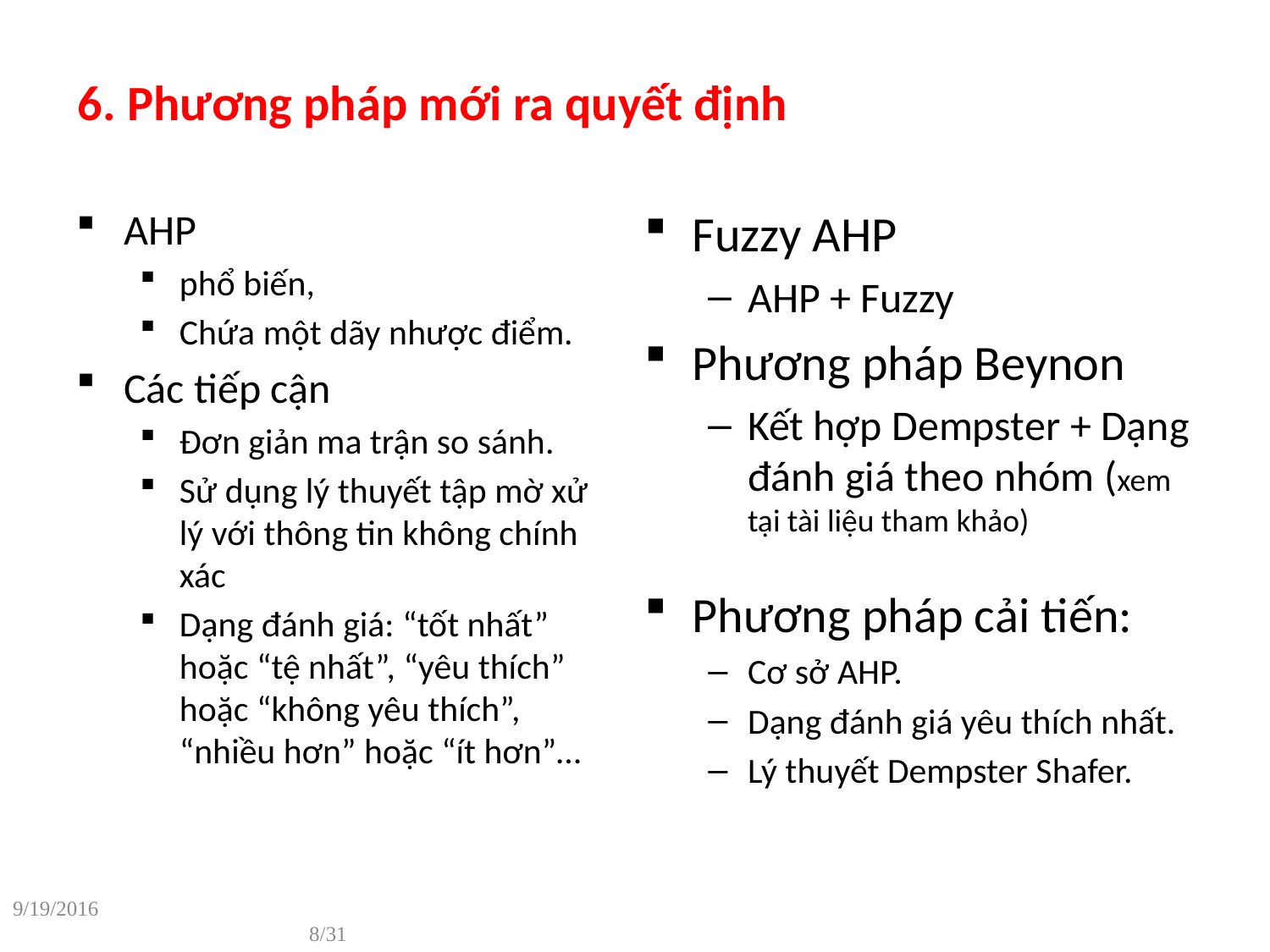

# 6. Phương pháp mới ra quyết định
AHP
phổ biến,
Chứa một dãy nhược điểm.
Các tiếp cận
Đơn giản ma trận so sánh.
Sử dụng lý thuyết tập mờ xử lý với thông tin không chính xác
Dạng đánh giá: “tốt nhất” hoặc “tệ nhất”, “yêu thích” hoặc “không yêu thích”, “nhiều hơn” hoặc “ít hơn”…

Fuzzy AHP
AHP + Fuzzy
Phương pháp Beynon
Kết hợp Dempster + Dạng đánh giá theo nhóm (xem tại tài liệu tham khảo)

Phương pháp cải tiến:
Cơ sở AHP.
Dạng đánh giá yêu thích nhất.
Lý thuyết Dempster Shafer.

9/19/2016
						8/31